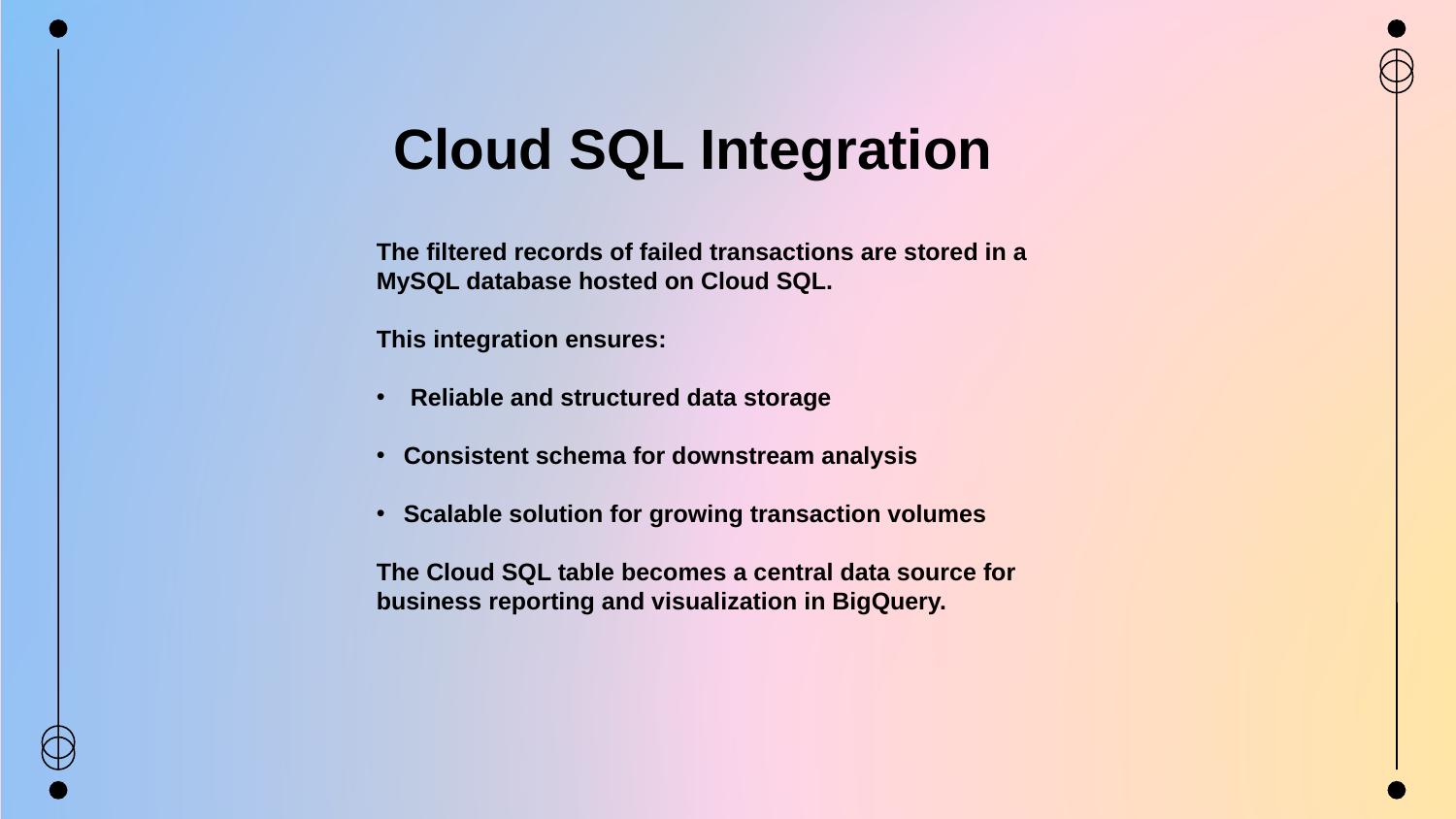

Cloud SQL Integration
The filtered records of failed transactions are stored in a MySQL database hosted on Cloud SQL.

This integration ensures:

 Reliable and structured data storage

Consistent schema for downstream analysis

Scalable solution for growing transaction volumes

The Cloud SQL table becomes a central data source for business reporting and visualization in BigQuery.